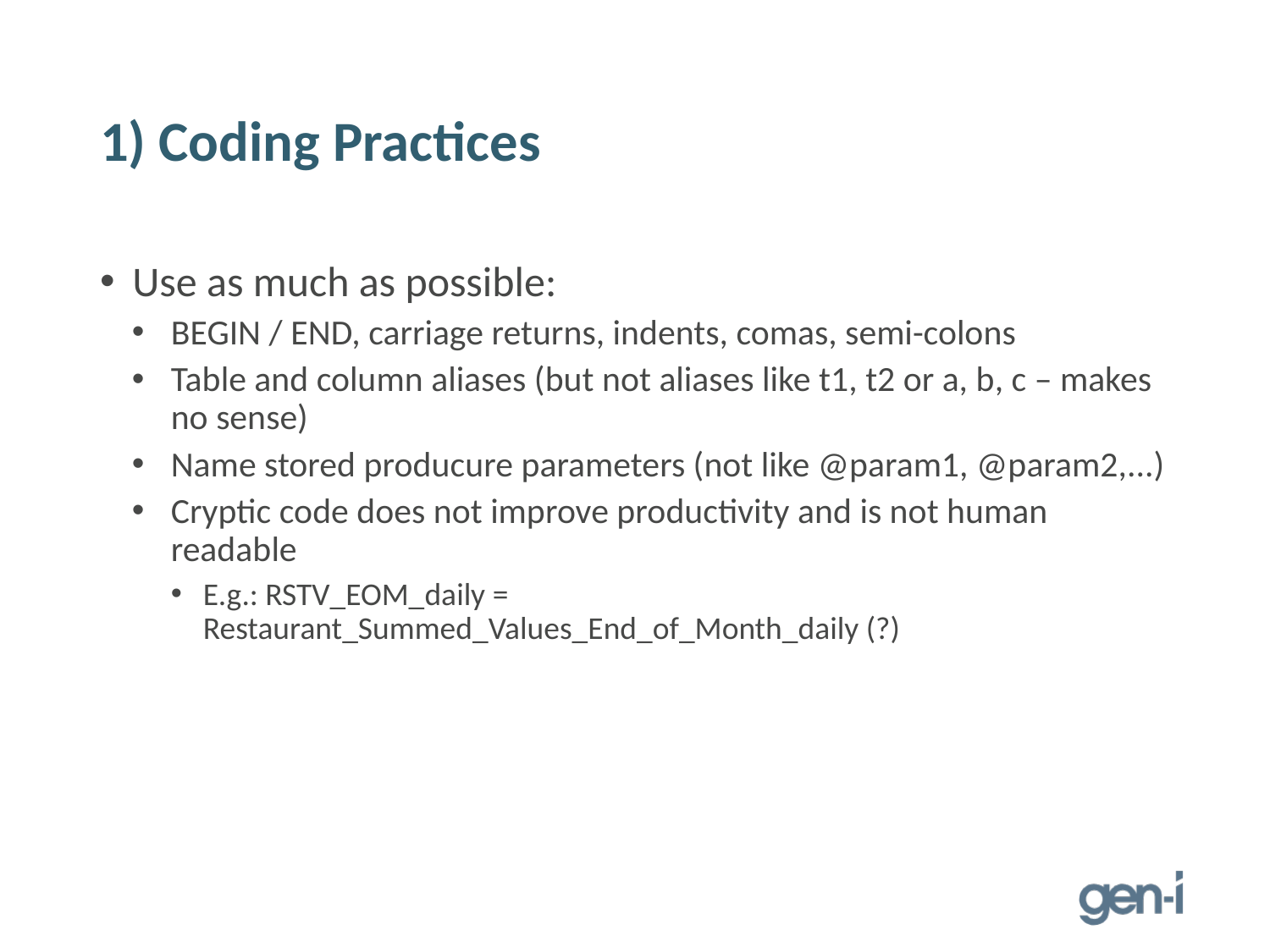

# 1) Coding Practices
Use as much as possible:
BEGIN / END, carriage returns, indents, comas, semi-colons
Table and column aliases (but not aliases like t1, t2 or a, b, c – makes no sense)
Name stored producure parameters (not like @param1, @param2,...)
Cryptic code does not improve productivity and is not human readable
E.g.: RSTV_EOM_daily = Restaurant_Summed_Values_End_of_Month_daily (?)